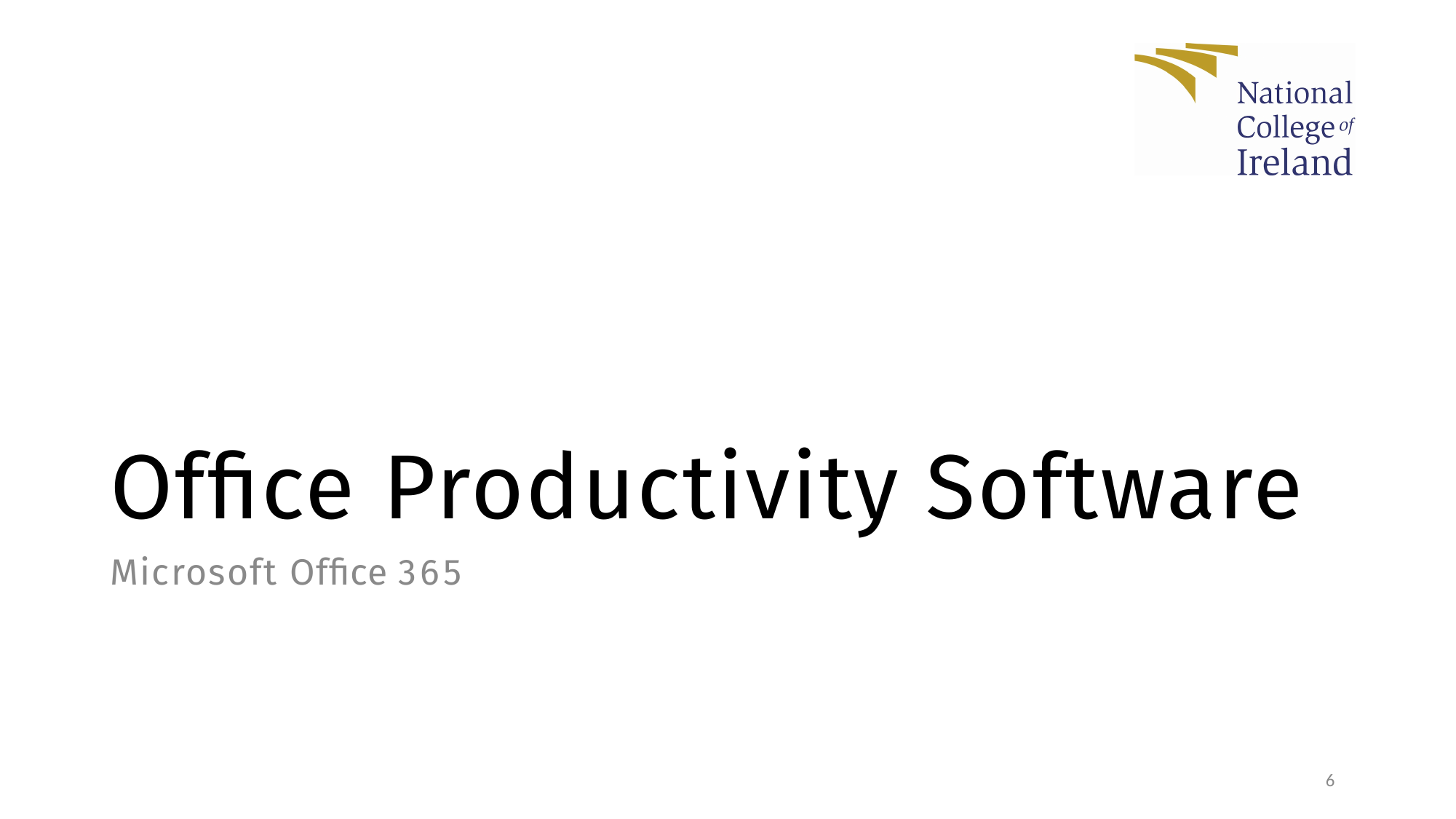

Office Productivity Software
Microsoft Office 365
6